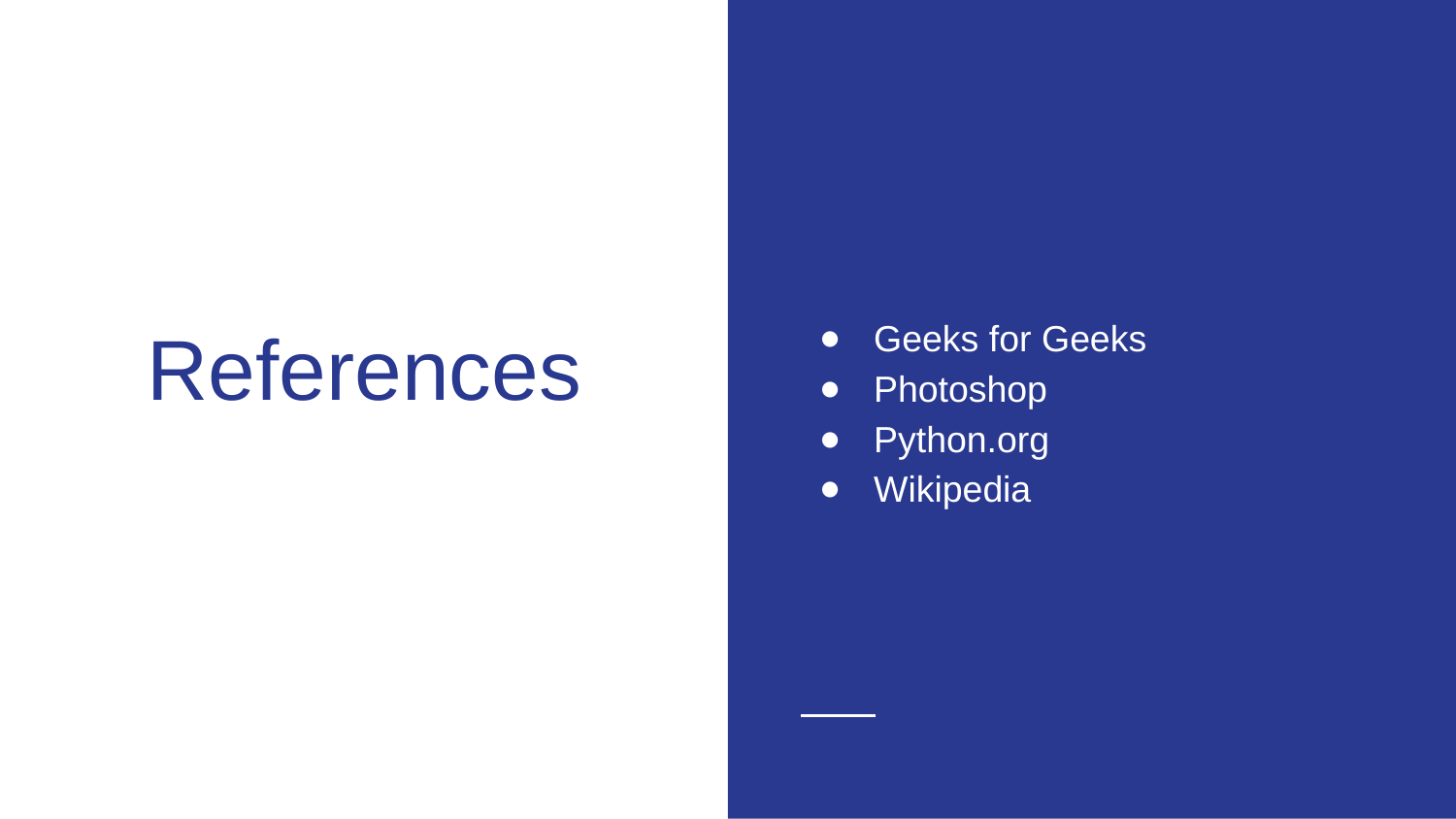

Geeks for Geeks
Photoshop
Python.org
Wikipedia
# References